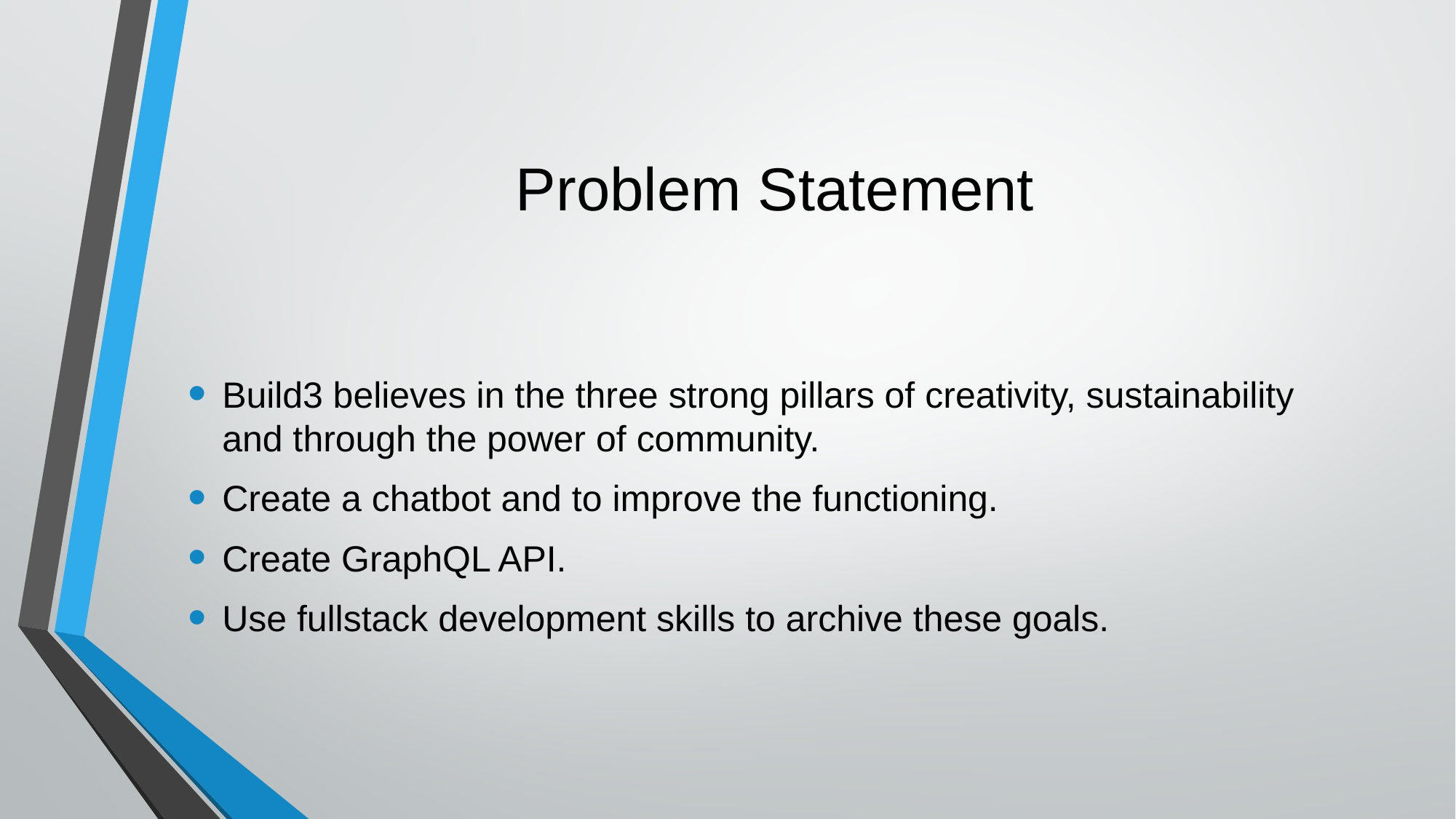

# Problem Statement
Build3 believes in the three strong pillars of creativity, sustainability and through the power of community.
Create a chatbot and to improve the functioning.
Create GraphQL API.
Use fullstack development skills to archive these goals.